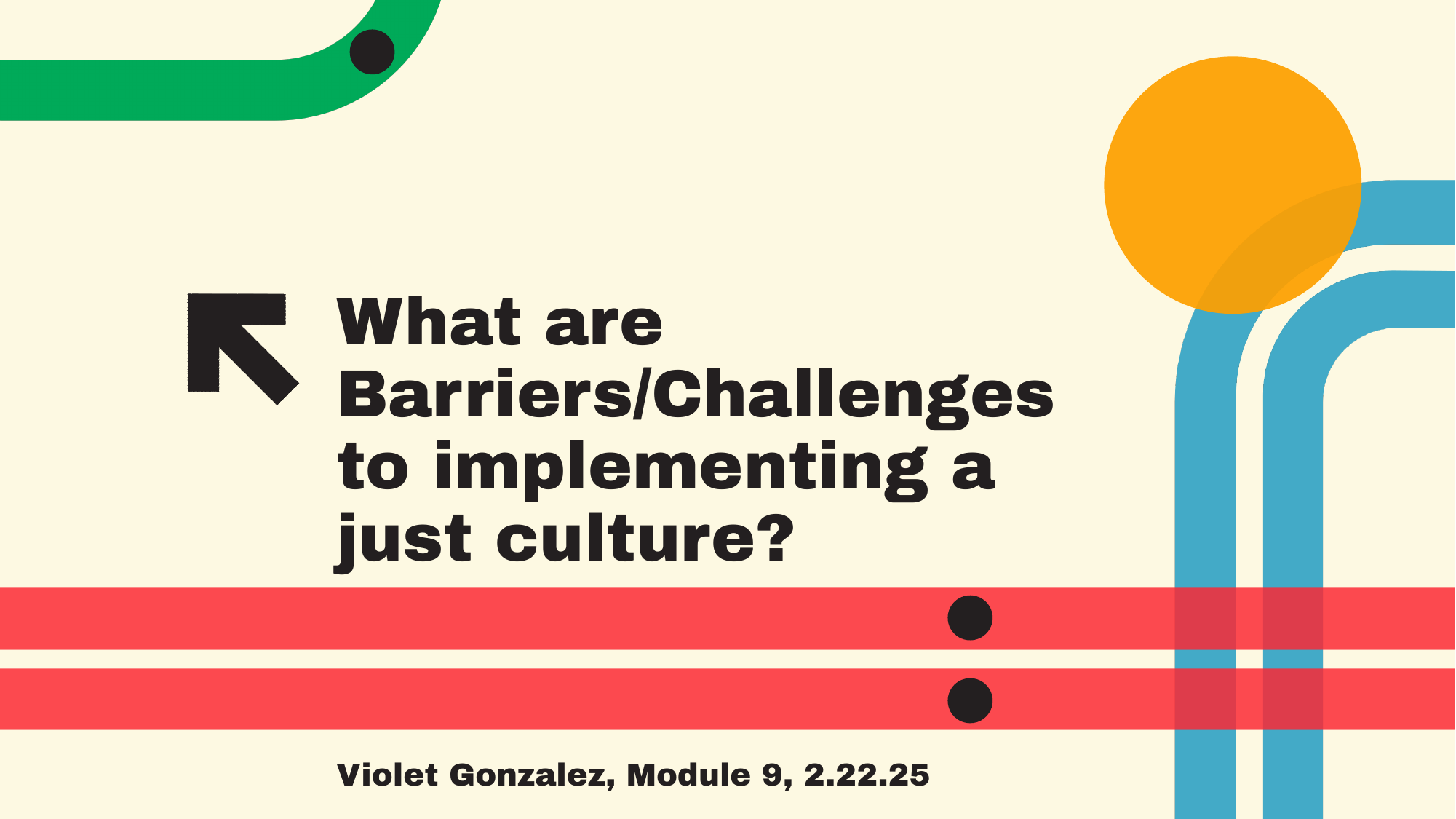

# What are Barriers/Challenges to implementing a just culture?
Violet Gonzalez, Module 9, 2.22.25